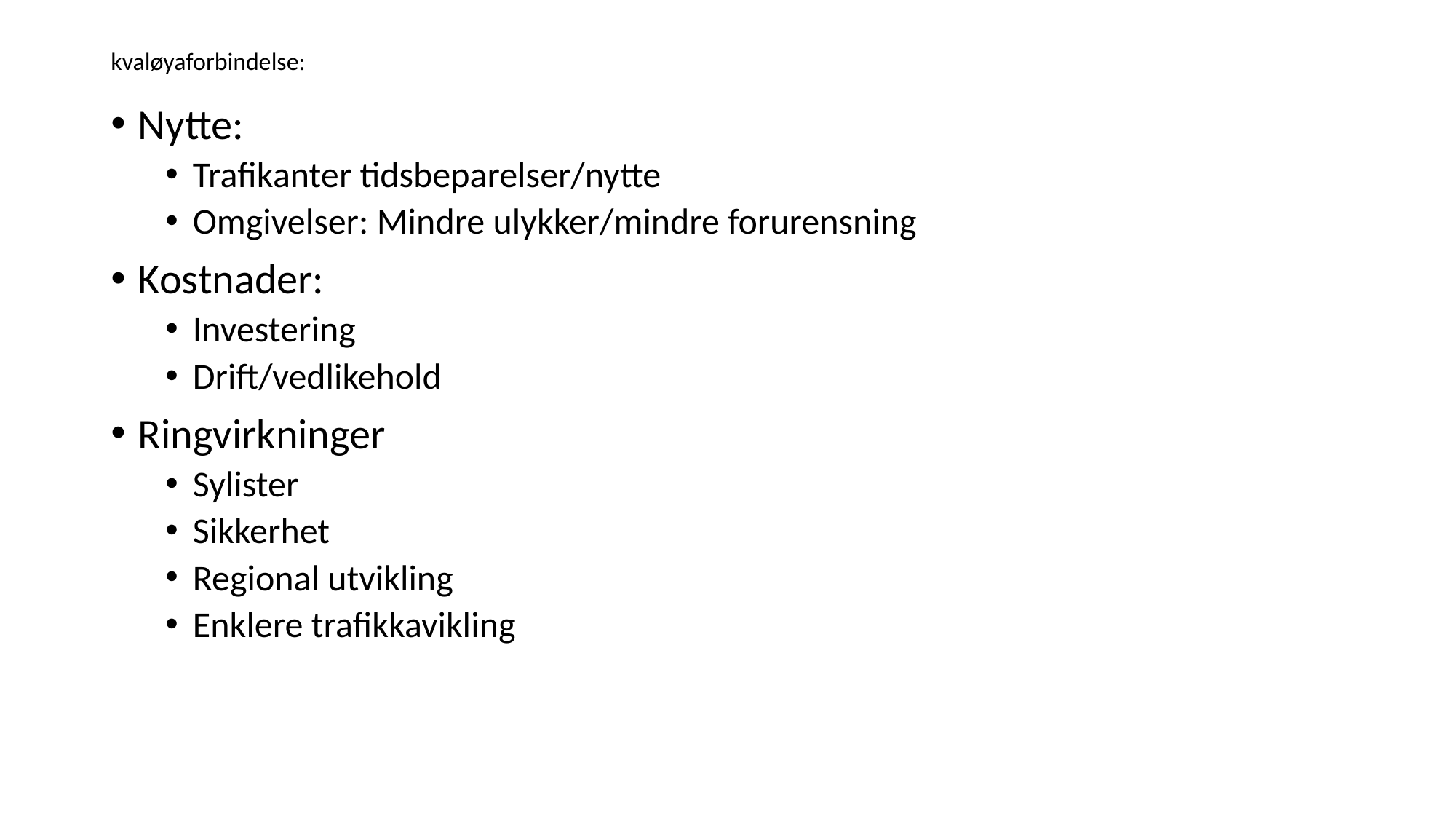

# kvaløyaforbindelse:
Nytte:
Trafikanter tidsbeparelser/nytte
Omgivelser: Mindre ulykker/mindre forurensning
Kostnader:
Investering
Drift/vedlikehold
Ringvirkninger
Sylister
Sikkerhet
Regional utvikling
Enklere trafikkavikling